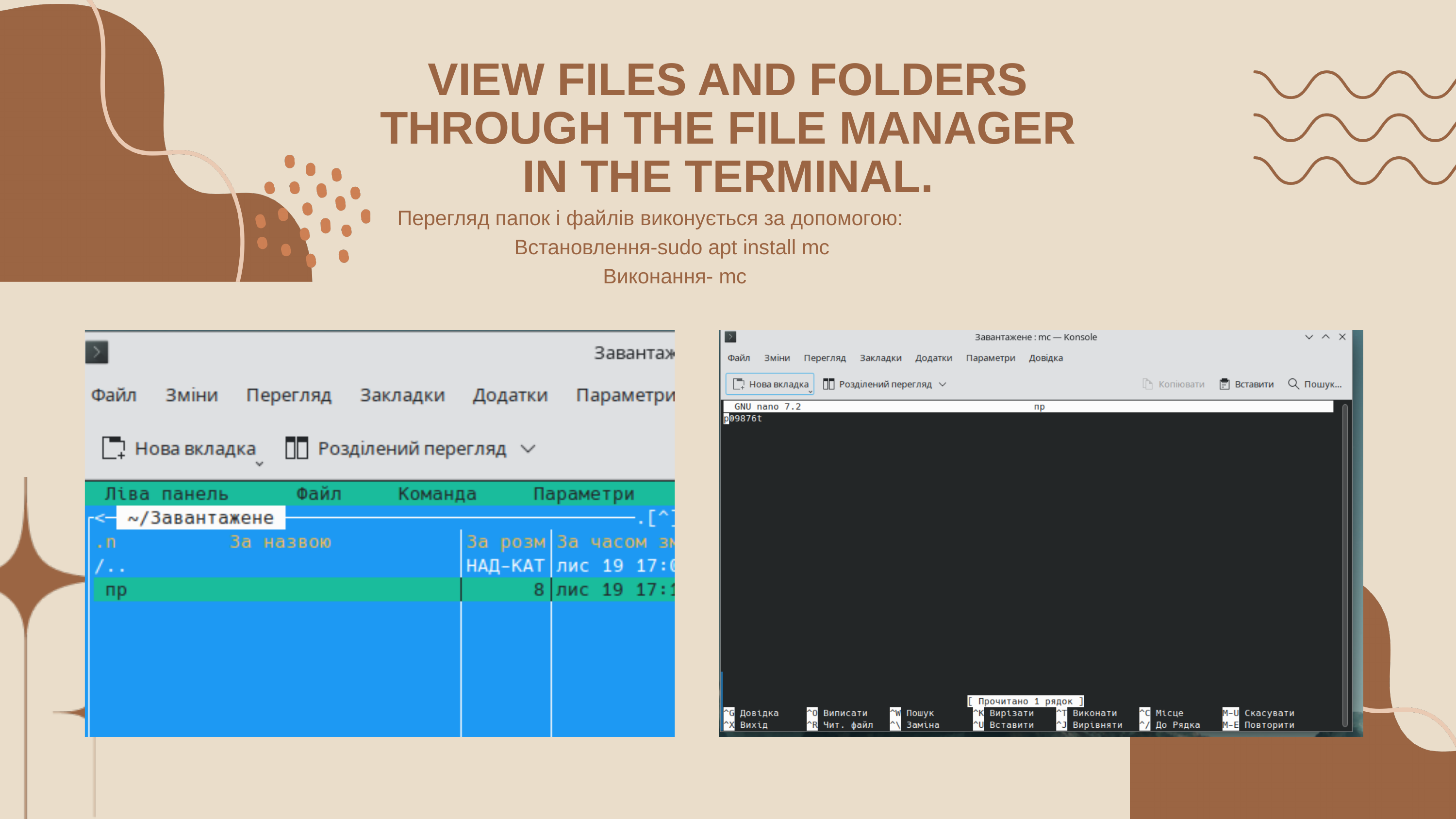

VIEW FILES AND FOLDERS THROUGH THE FILE MANAGER IN THE TERMINAL.

Перегляд папок і файлів виконується за допомогою:
Встановлення-sudo apt install mc
Виконання- mc